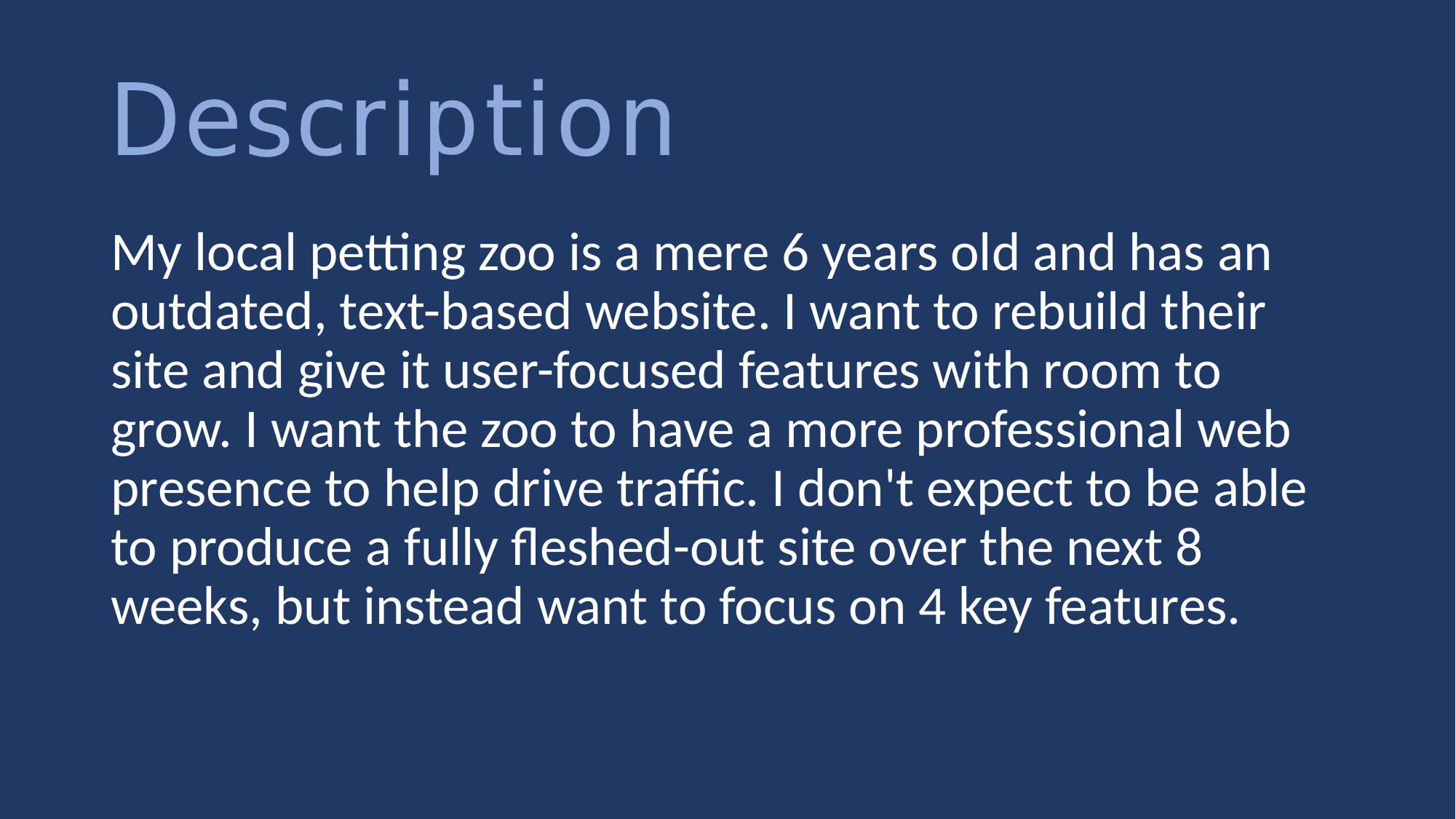

# Description
My local petting zoo is a mere 6 years old and has an outdated, text-based website. I want to rebuild their site and give it user-focused features with room to grow. I want the zoo to have a more professional web presence to help drive traffic. I don't expect to be able to produce a fully fleshed-out site over the next 8 weeks, but instead want to focus on 4 key features.